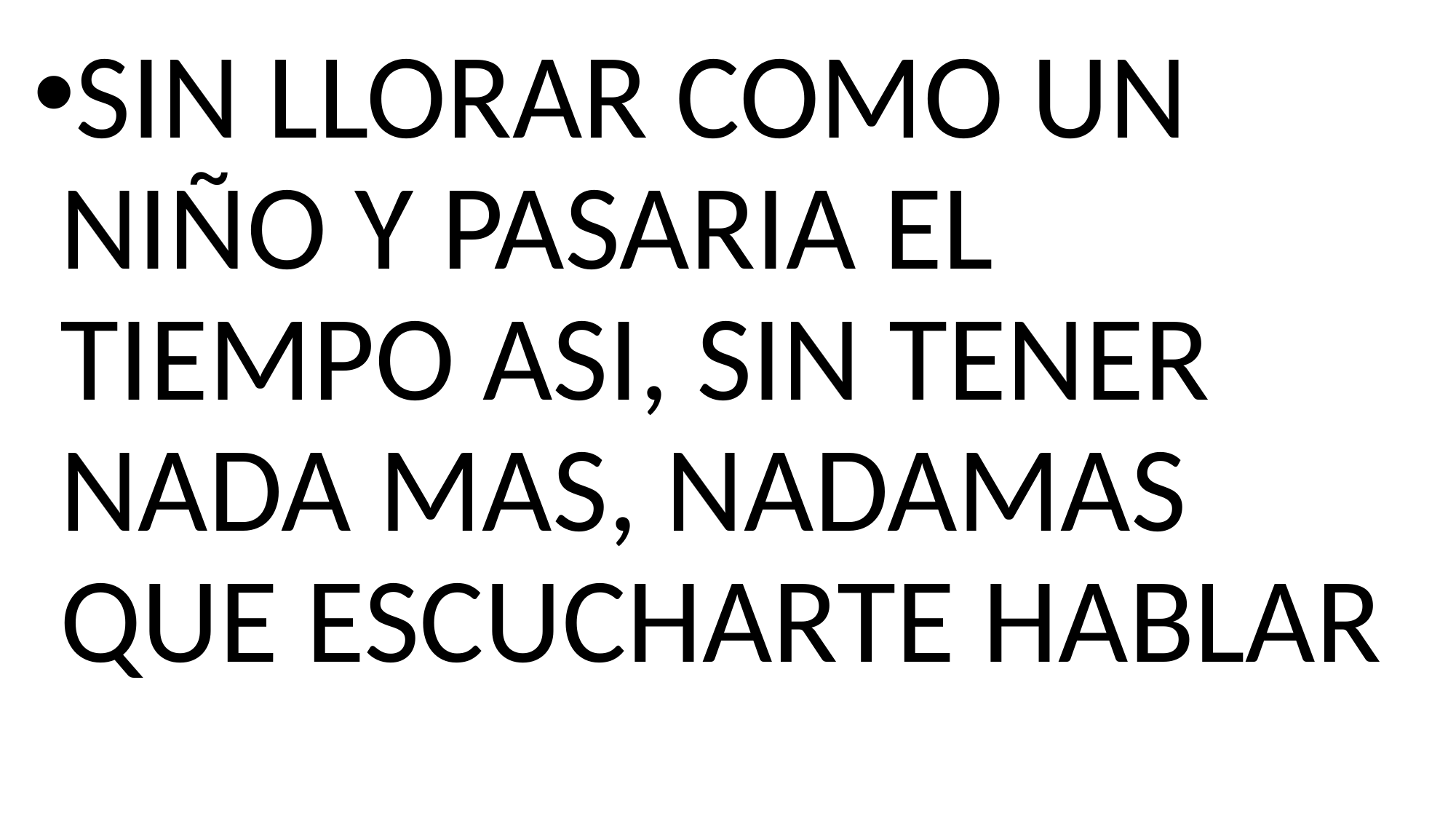

SIN LLORAR COMO UN NIÑO Y PASARIA EL TIEMPO ASI, SIN TENER NADA MAS, NADAMAS QUE ESCUCHARTE HABLAR